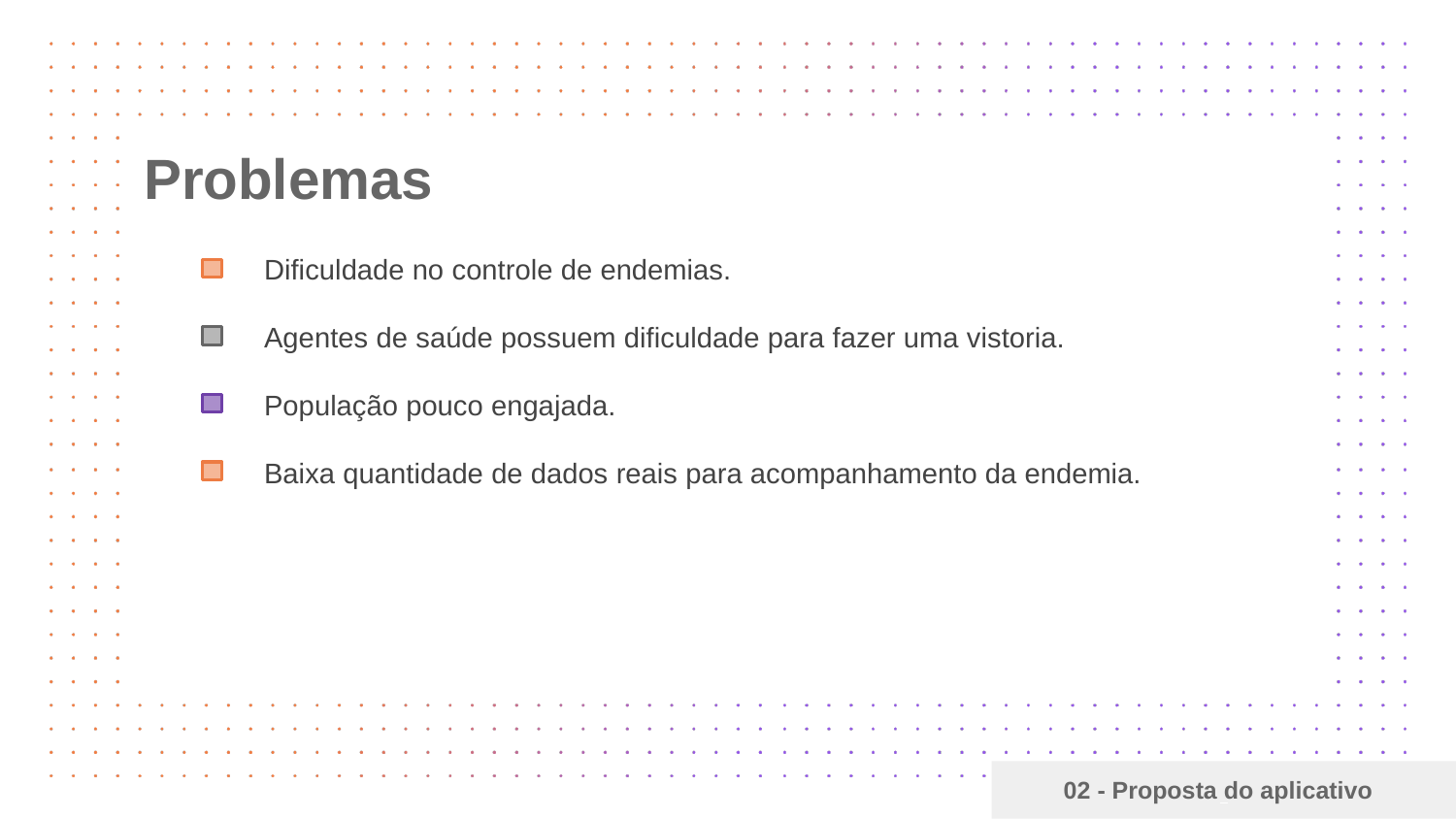

# Problemas
Dificuldade no controle de endemias.

Agentes de saúde possuem dificuldade para fazer uma vistoria.

População pouco engajada.

Baixa quantidade de dados reais para acompanhamento da endemia.

02 - Proposta do aplicativo